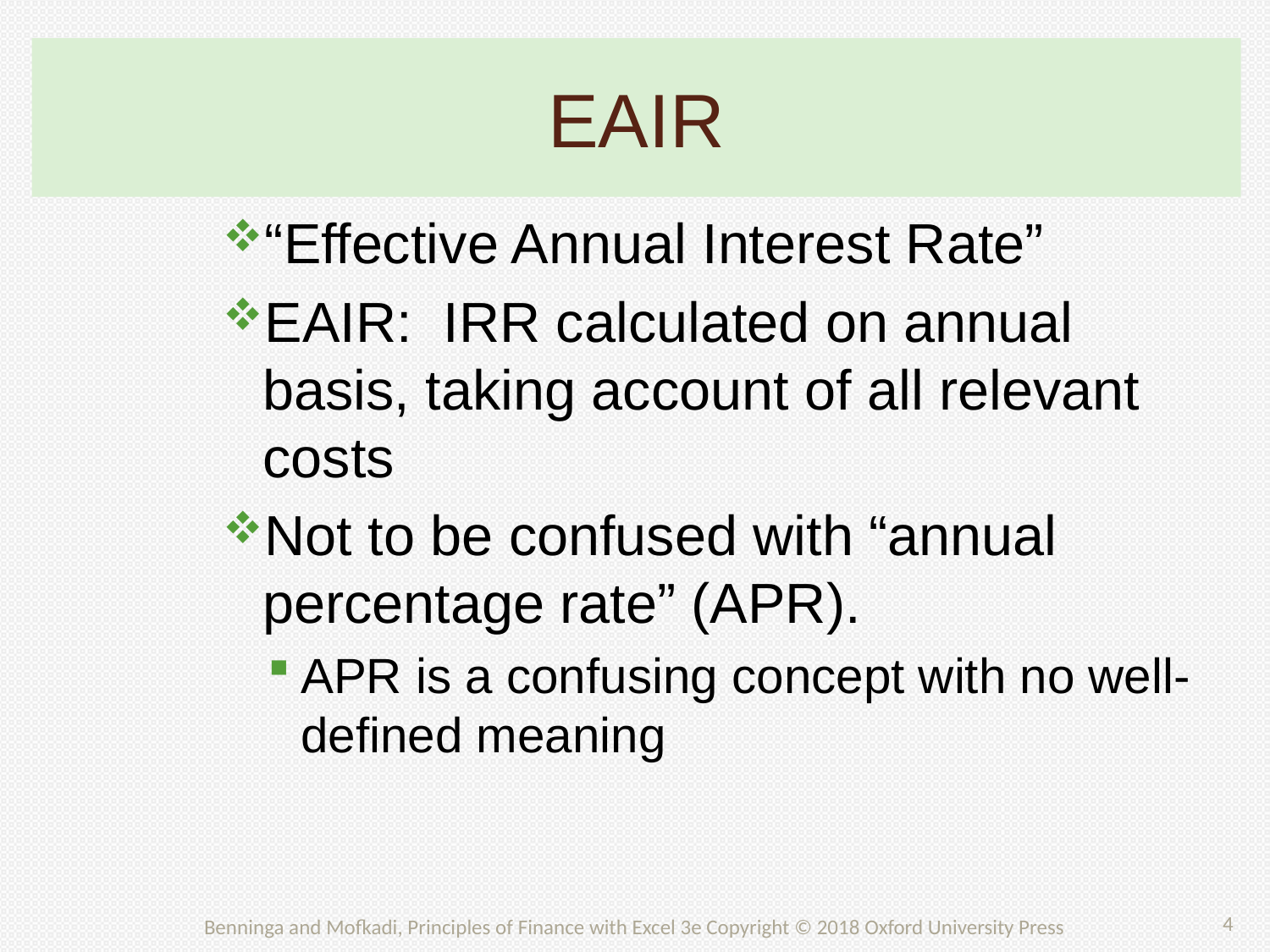

# EAIR
“Effective Annual Interest Rate”
EAIR:  IRR calculated on annual basis, taking account of all relevant costs
Not to be confused with “annual percentage rate” (APR).
APR is a confusing concept with no well-defined meaning
4
Benninga and Mofkadi, Principles of Finance with Excel 3e Copyright © 2018 Oxford University Press